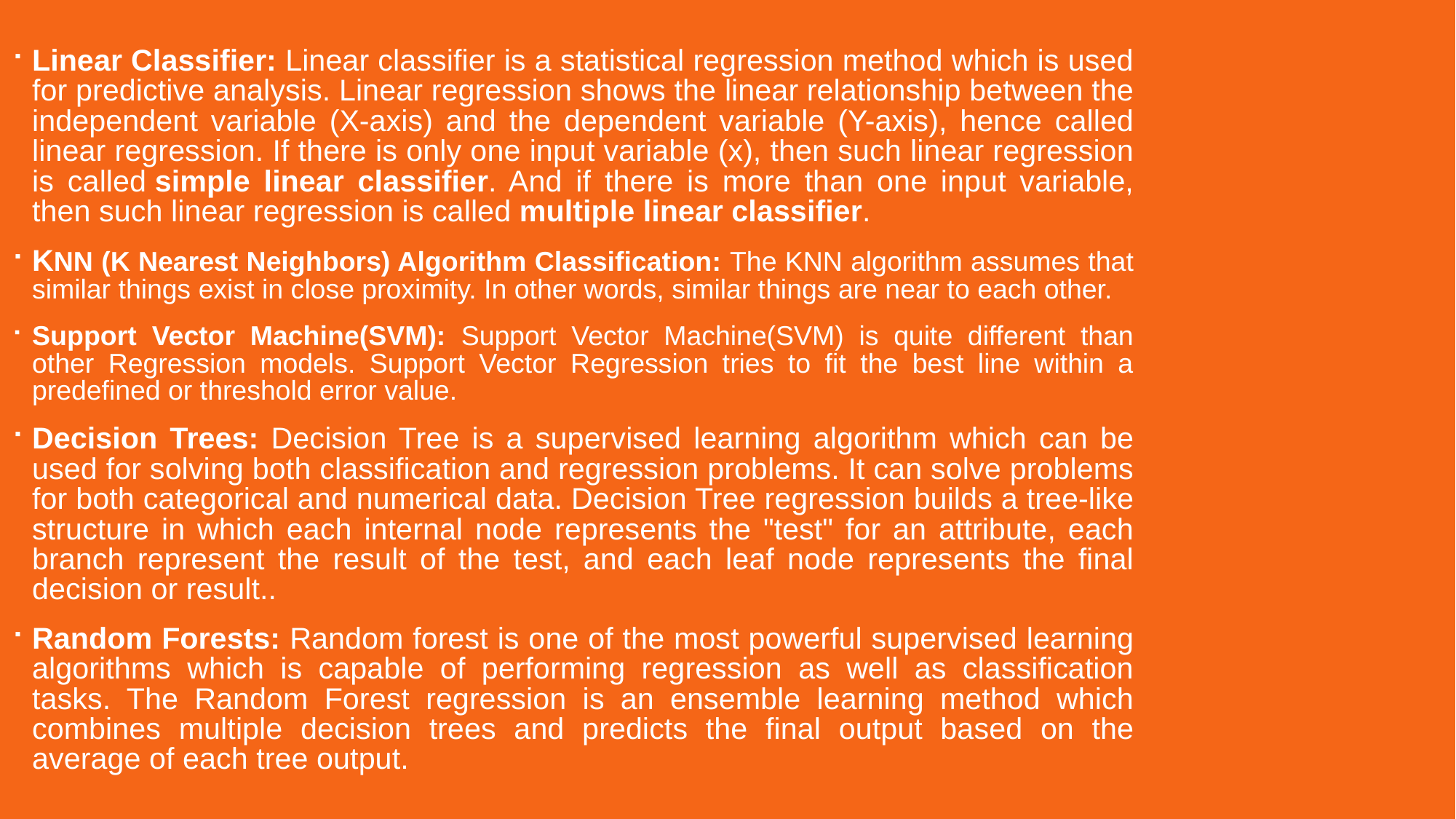

Linear Classifier: Linear classifier is a statistical regression method which is used for predictive analysis. Linear regression shows the linear relationship between the independent variable (X-axis) and the dependent variable (Y-axis), hence called linear regression. If there is only one input variable (x), then such linear regression is called simple linear classifier. And if there is more than one input variable, then such linear regression is called multiple linear classifier.
KNN (K Nearest Neighbors) Algorithm Classification: The KNN algorithm assumes that similar things exist in close proximity. In other words, similar things are near to each other.
Support Vector Machine(SVM): Support Vector Machine(SVM) is quite different than other Regression models. Support Vector Regression tries to fit the best line within a predefined or threshold error value.
Decision Trees: Decision Tree is a supervised learning algorithm which can be used for solving both classification and regression problems. It can solve problems for both categorical and numerical data. Decision Tree regression builds a tree-like structure in which each internal node represents the "test" for an attribute, each branch represent the result of the test, and each leaf node represents the final decision or result..
Random Forests: Random forest is one of the most powerful supervised learning algorithms which is capable of performing regression as well as classification tasks. The Random Forest regression is an ensemble learning method which combines multiple decision trees and predicts the final output based on the average of each tree output.